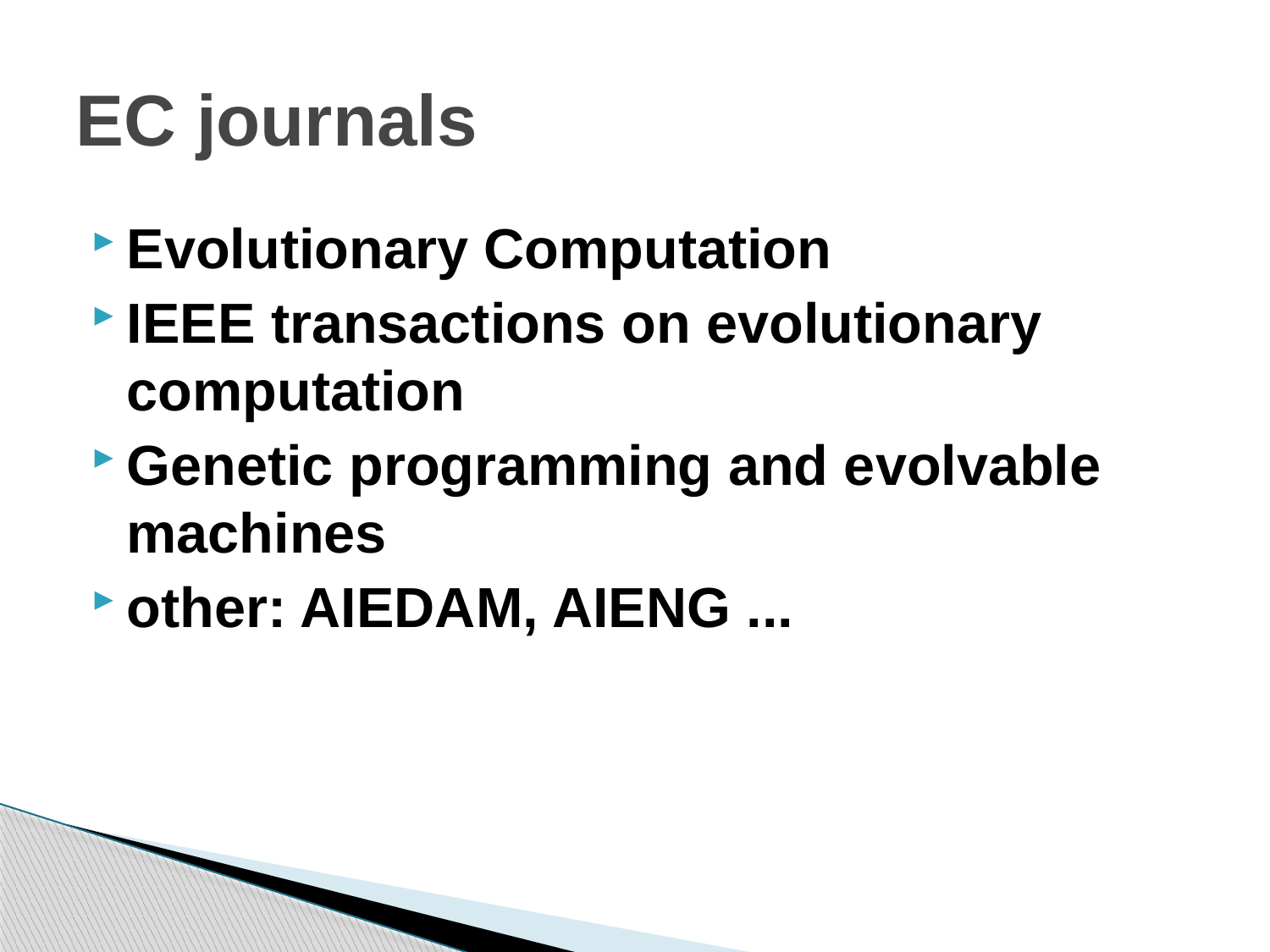

# EC journals
Evolutionary Computation
IEEE transactions on evolutionary computation
Genetic programming and evolvable machines
other: AIEDAM, AIENG ...